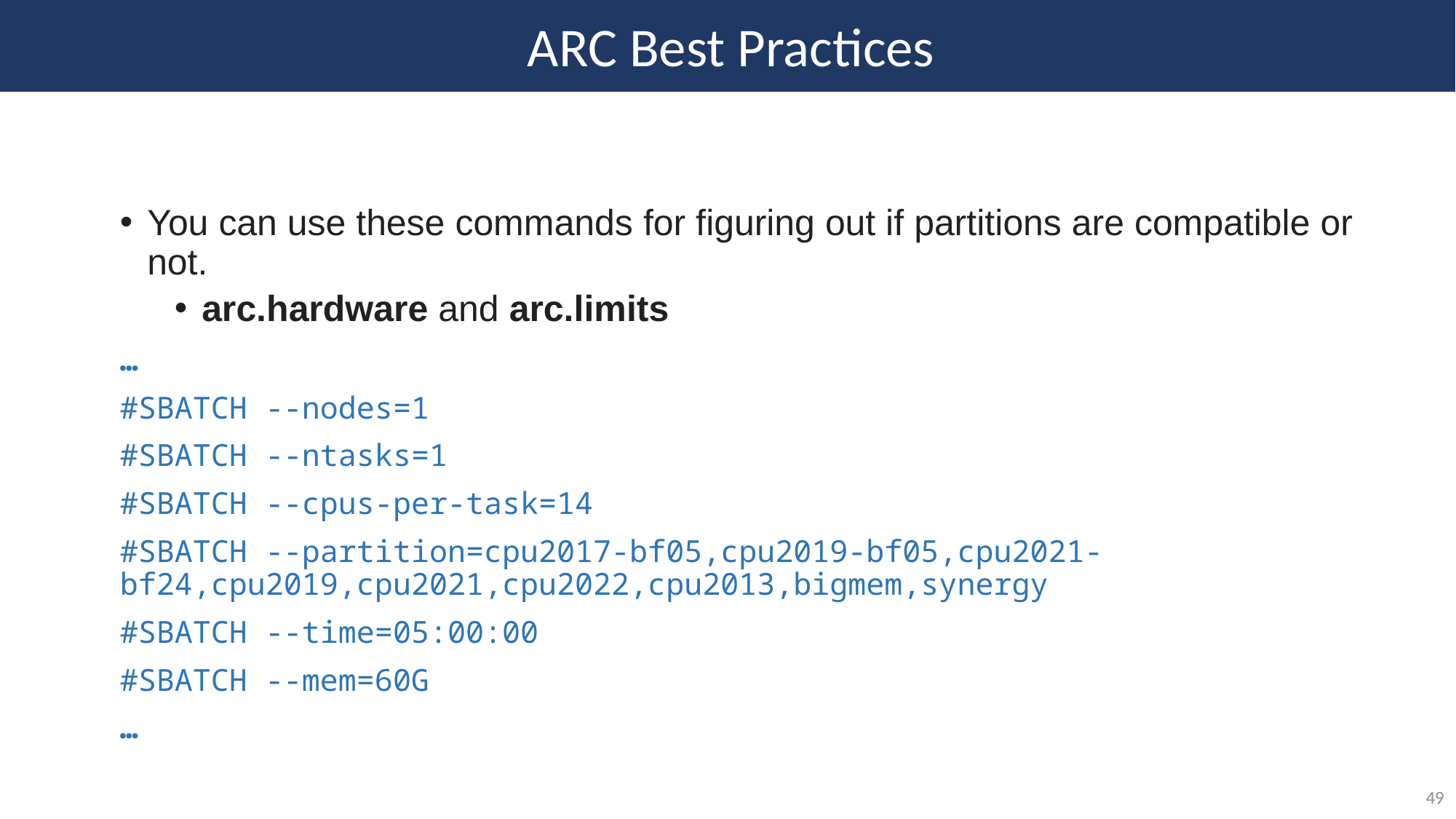

ARC Best Practices
You can use these commands for figuring out if partitions are compatible or not.
arc.hardware and arc.limits
…
#SBATCH --nodes=1
#SBATCH --ntasks=1
#SBATCH --cpus-per-task=14
#SBATCH --partition=cpu2017-bf05,cpu2019-bf05,cpu2021-bf24,cpu2019,cpu2021,cpu2022,cpu2013,bigmem,synergy
#SBATCH --time=05:00:00
#SBATCH --mem=60G
…

49